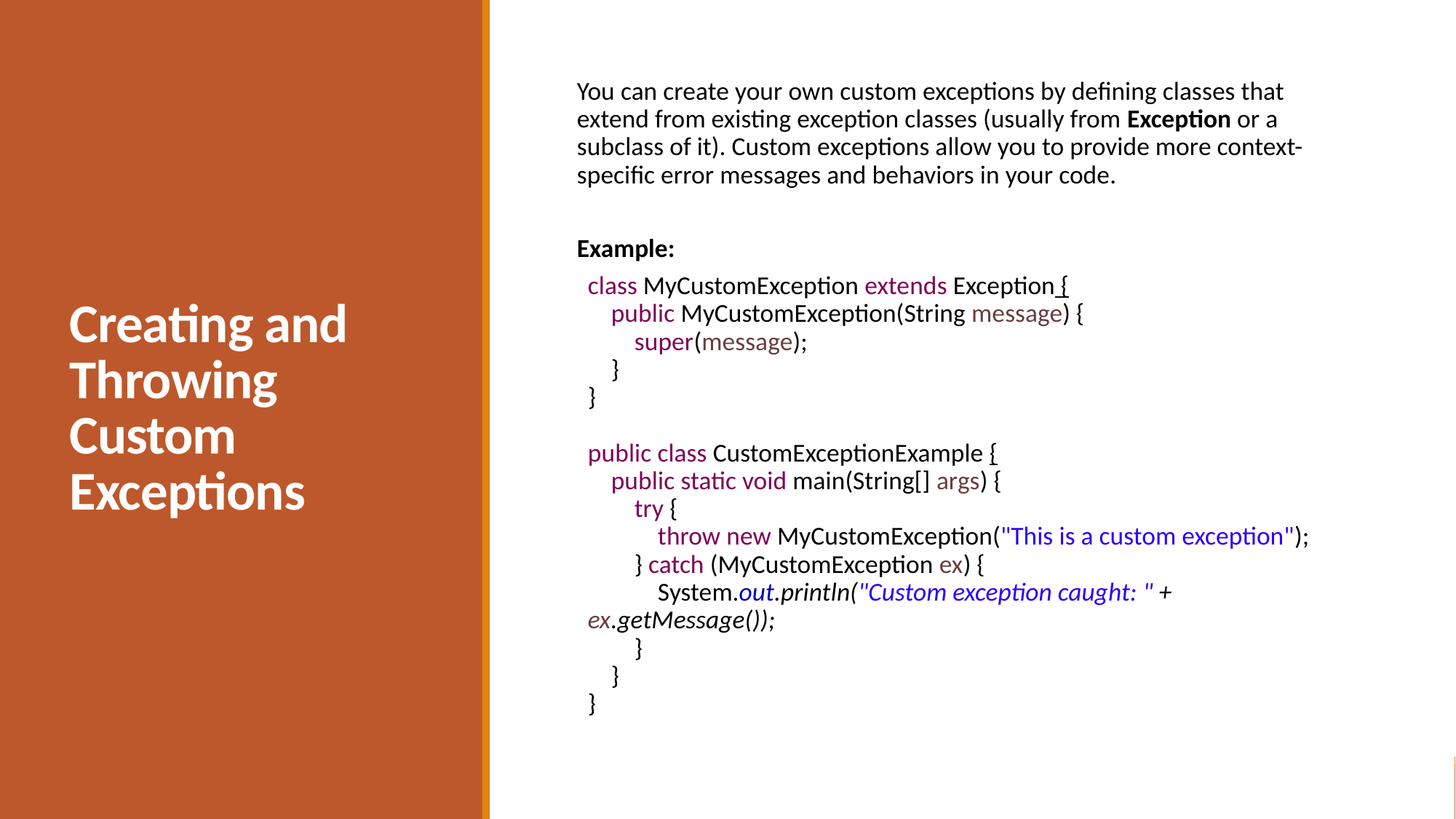

# Creating and Throwing Custom Exceptions
You can create your own custom exceptions by defining classes that extend from existing exception classes (usually from Exception or a subclass of it). Custom exceptions allow you to provide more context-specific error messages and behaviors in your code.

Example:
class MyCustomException extends Exception {
    public MyCustomException(String message) {
        super(message);
    }
}

public class CustomExceptionExample {
    public static void main(String[] args) {
        try {
            throw new MyCustomException("This is a custom exception");
        } catch (MyCustomException ex) {
            System.out.println("Custom exception caught: " + ex.getMessage());
        }
    }
}